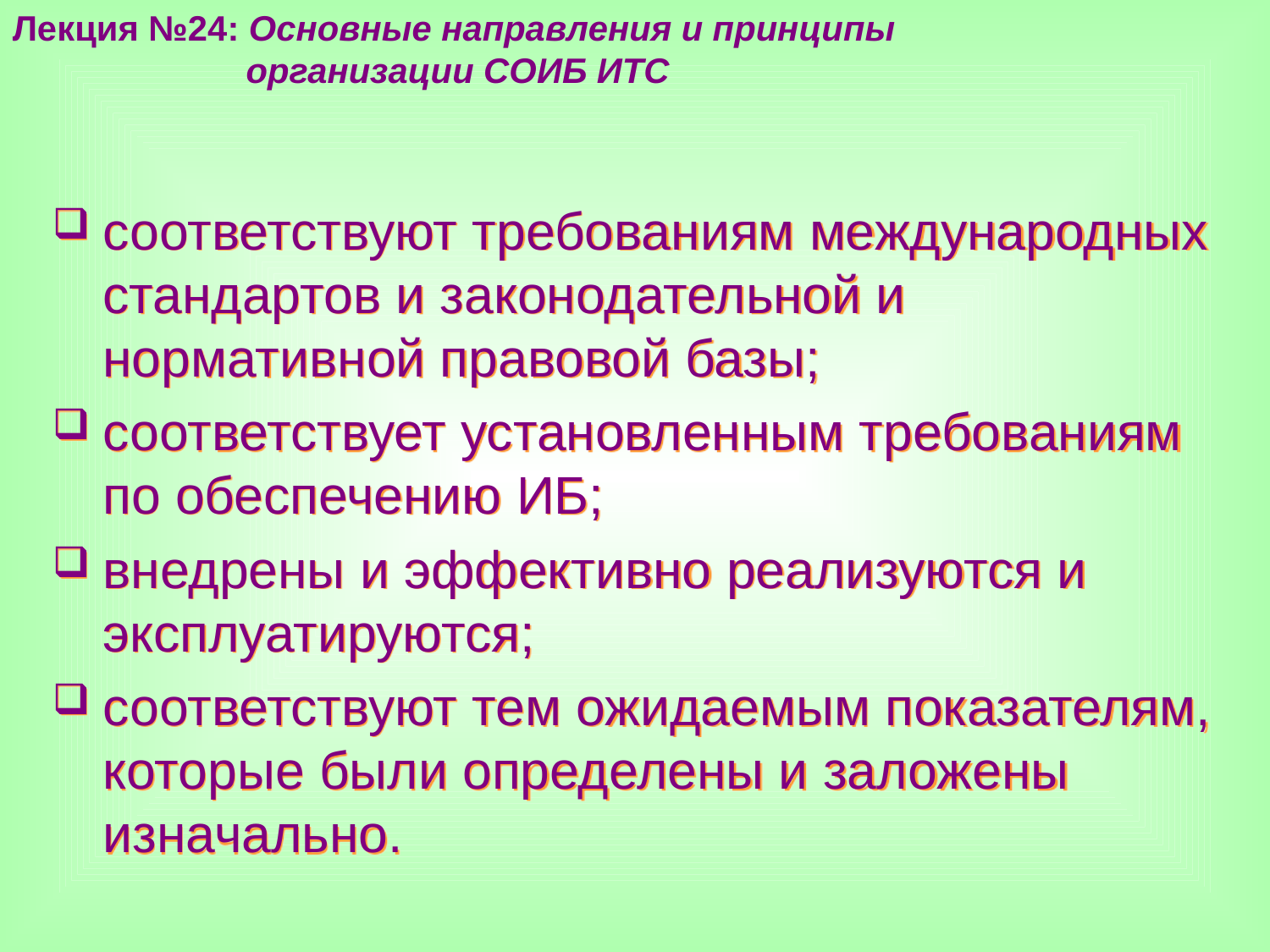

Лекция №24: Основные направления и принципы
                        организации СОИБ ИТС
соответствуют требованиям международных стандартов и законодательной и нормативной правовой базы;
соответствует установленным требованиям по обеспечению ИБ;
внедрены и эффективно реализуются и эксплуатируются;
соответствуют тем ожидаемым показателям, которые были определены и заложены изначально.